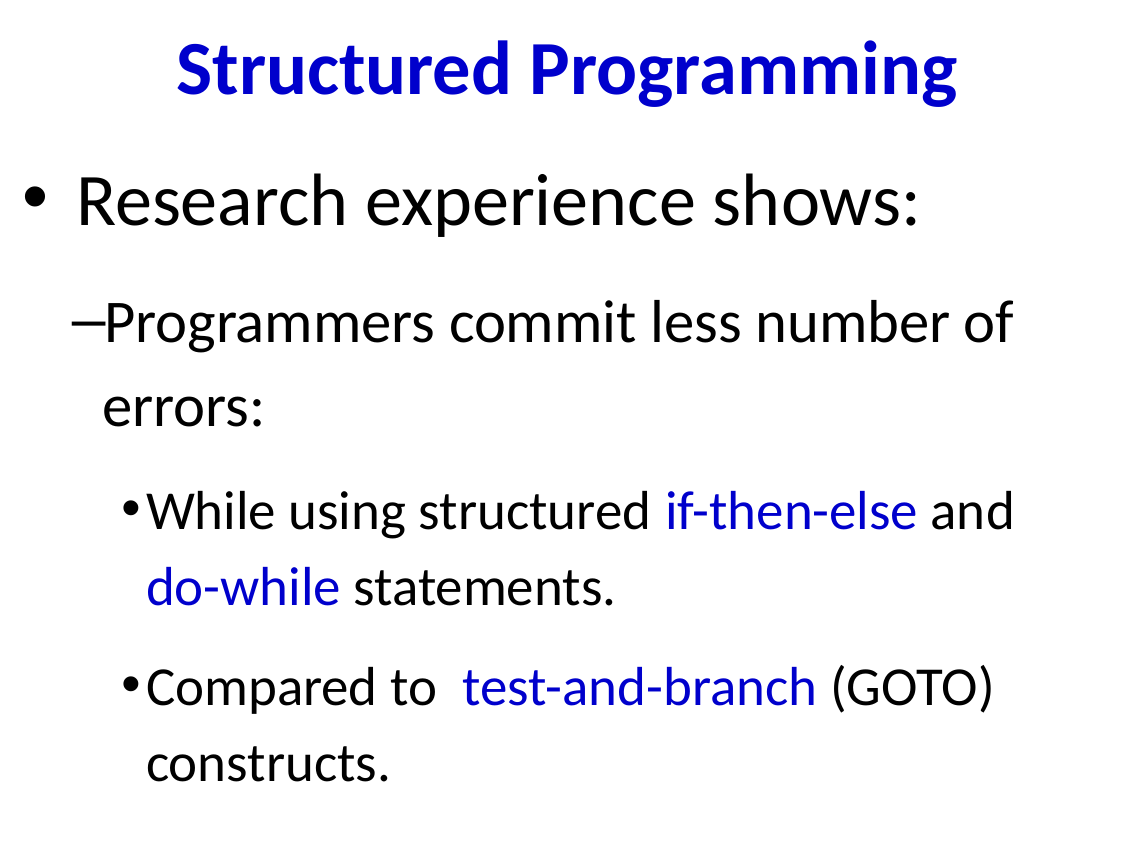

# Structured Programming
 Research experience shows:
Programmers commit less number of errors:
While using structured if-then-else and  do-while statements.
Compared to  test-and-branch (GOTO) constructs.
33